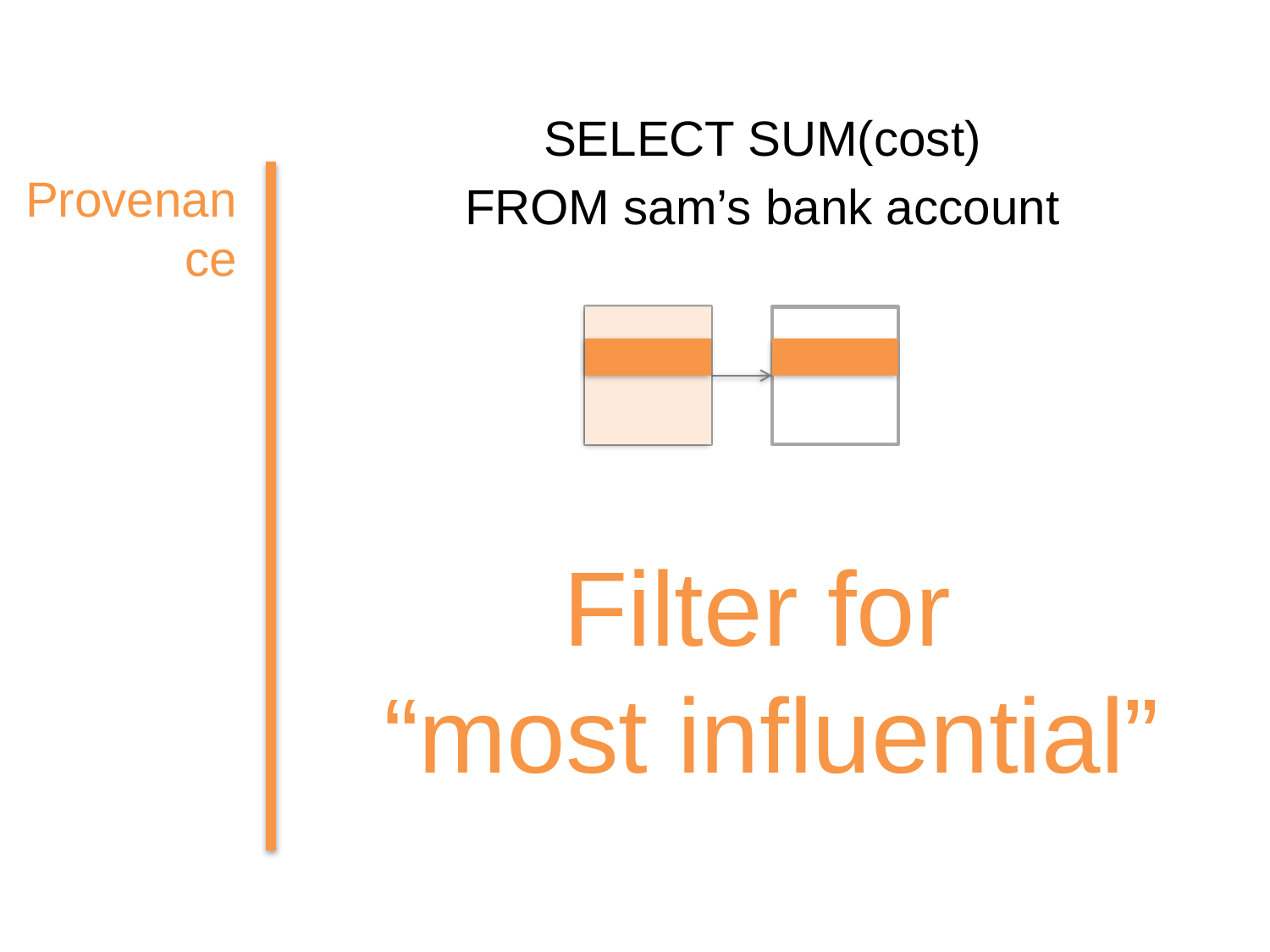

SELECT SUM(cost)
FROM sam’s bank account
Provenance

Filter for
“most influential”